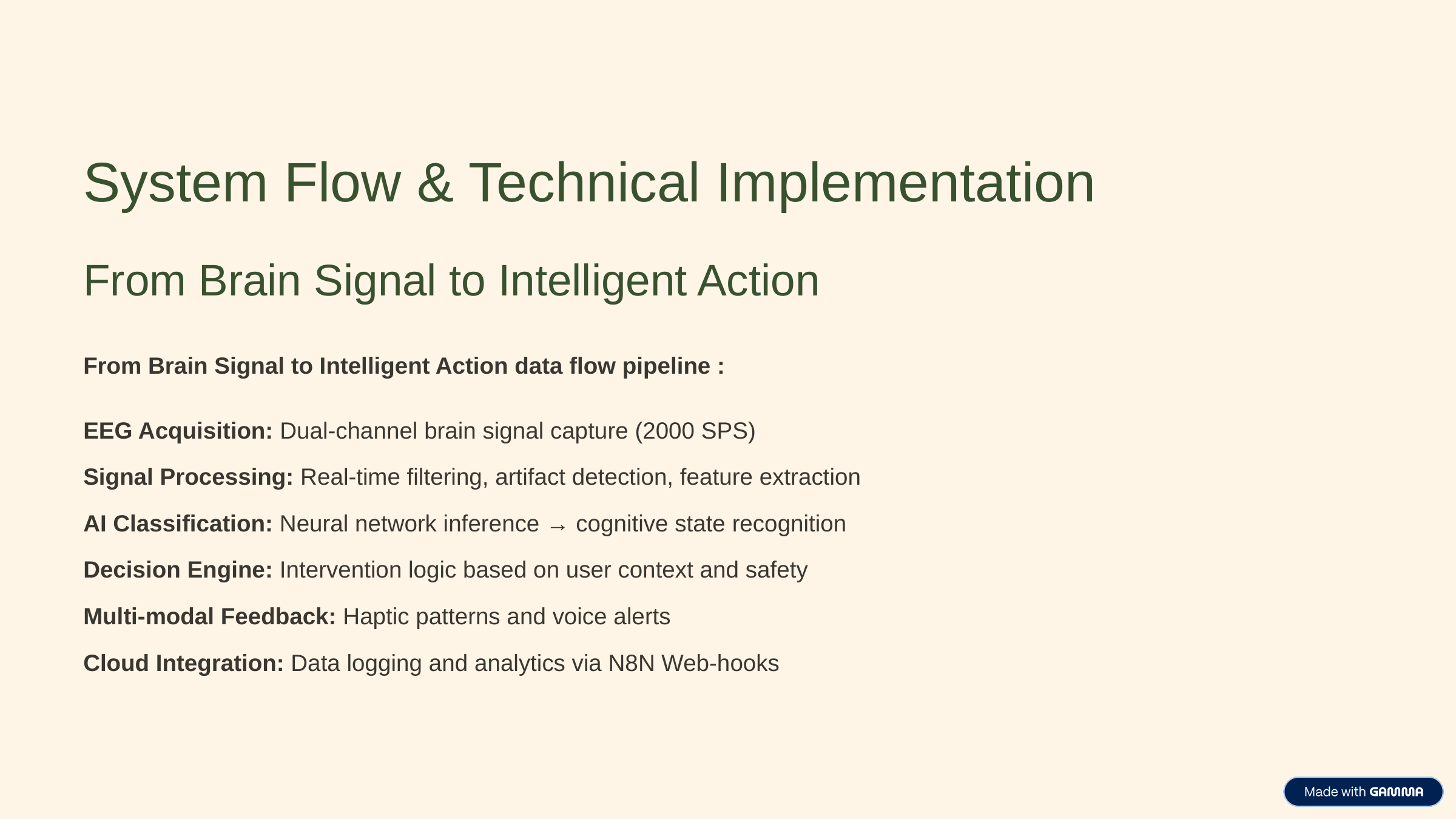

System Flow & Technical Implementation
From Brain Signal to Intelligent Action
From Brain Signal to Intelligent Action data flow pipeline :
EEG Acquisition: Dual-channel brain signal capture (2000 SPS)
Signal Processing: Real-time filtering, artifact detection, feature extraction
AI Classification: Neural network inference → cognitive state recognition
Decision Engine: Intervention logic based on user context and safety
Multi-modal Feedback: Haptic patterns and voice alerts
Cloud Integration: Data logging and analytics via N8N Web-hooks